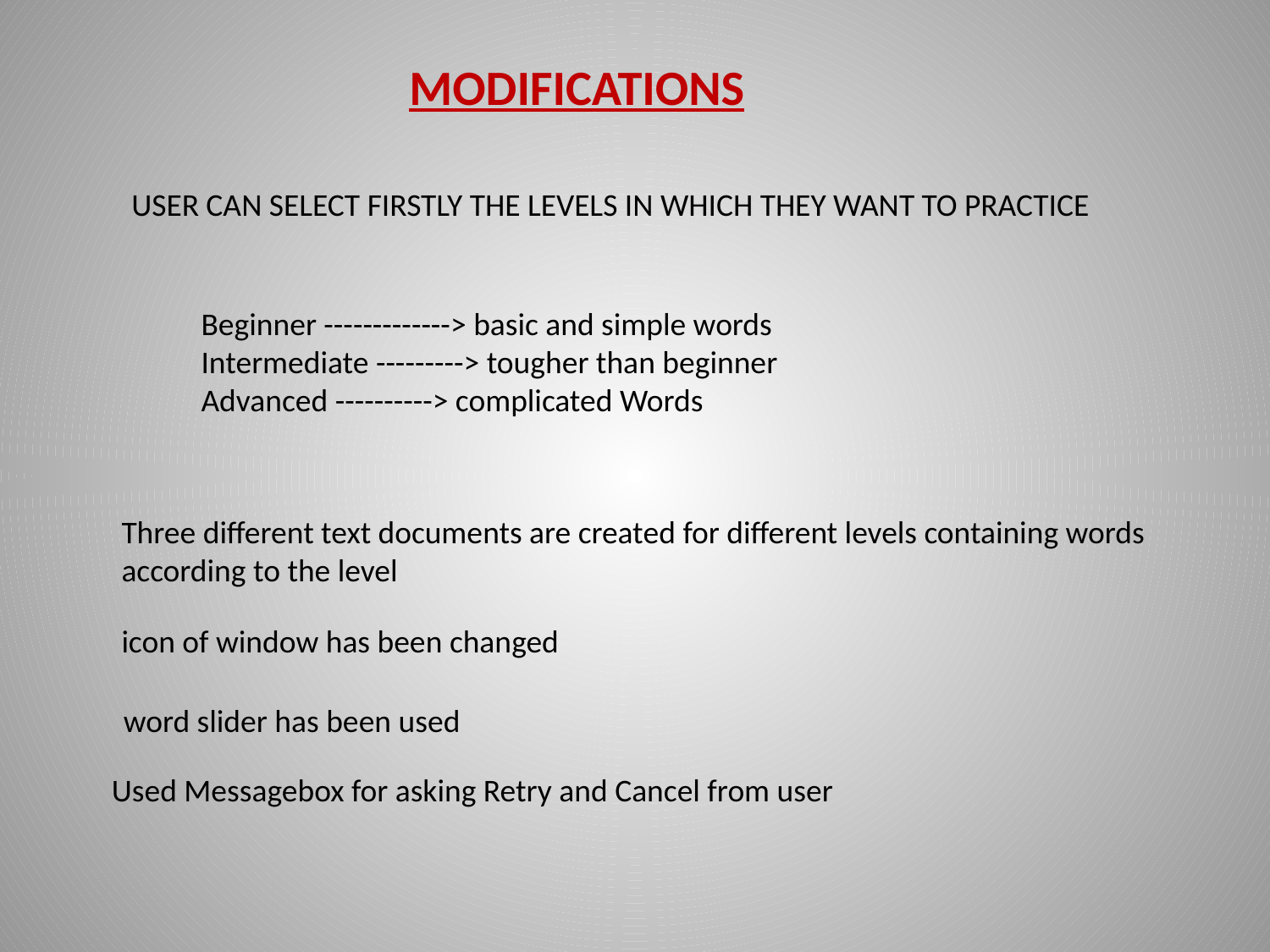

MODIFICATIONS
USER CAN SELECT FIRSTLY THE LEVELS IN WHICH THEY WANT TO PRACTICE
Beginner -------------> basic and simple words
Intermediate ---------> tougher than beginner
Advanced ----------> complicated Words
Three different text documents are created for different levels containing words according to the level
icon of window has been changed
   word slider has been used
Used Messagebox for asking Retry and Cancel from user